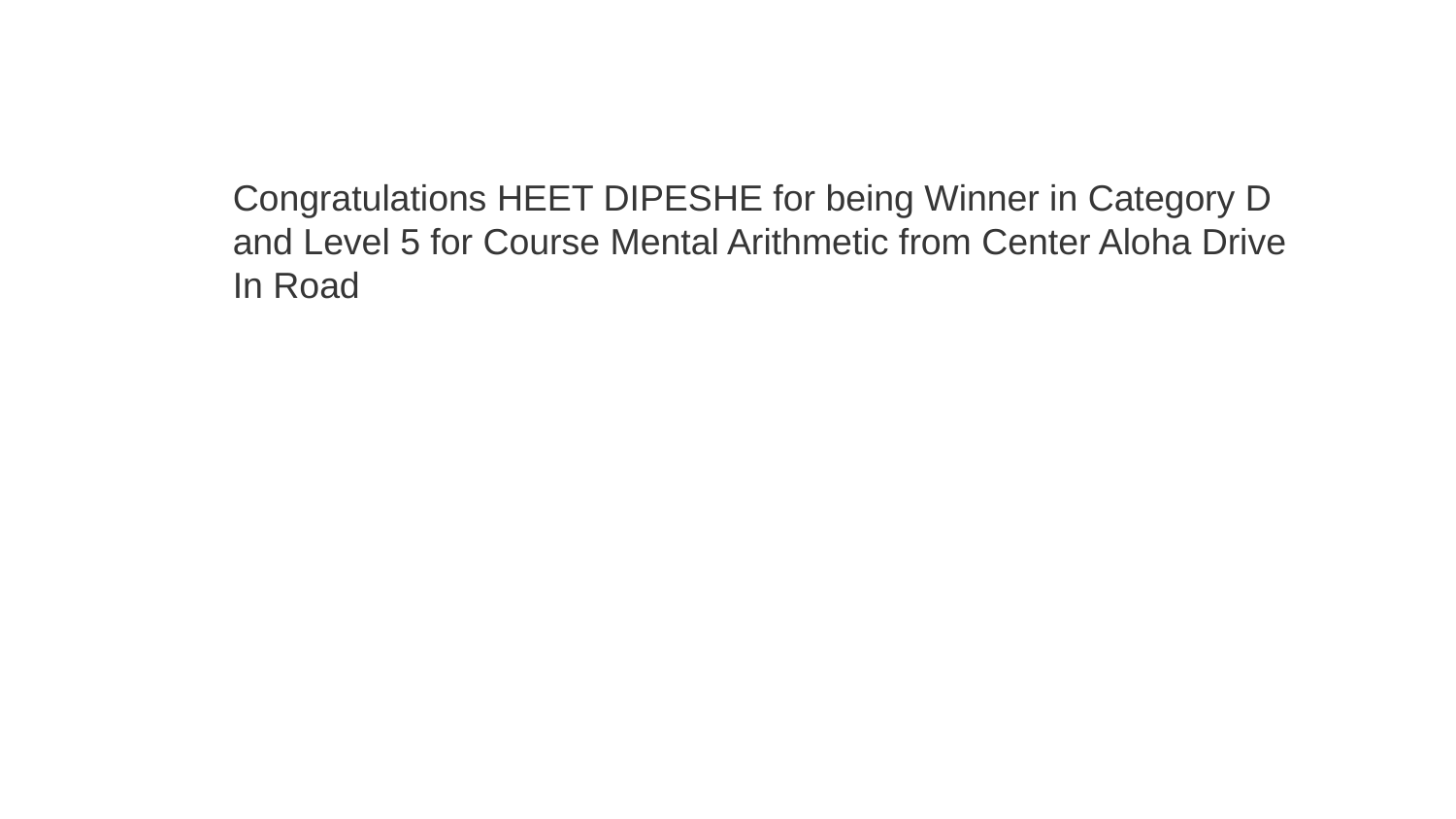

Congratulations HEET DIPESHE for being Winner in Category D and Level 5 for Course Mental Arithmetic from Center Aloha Drive In Road